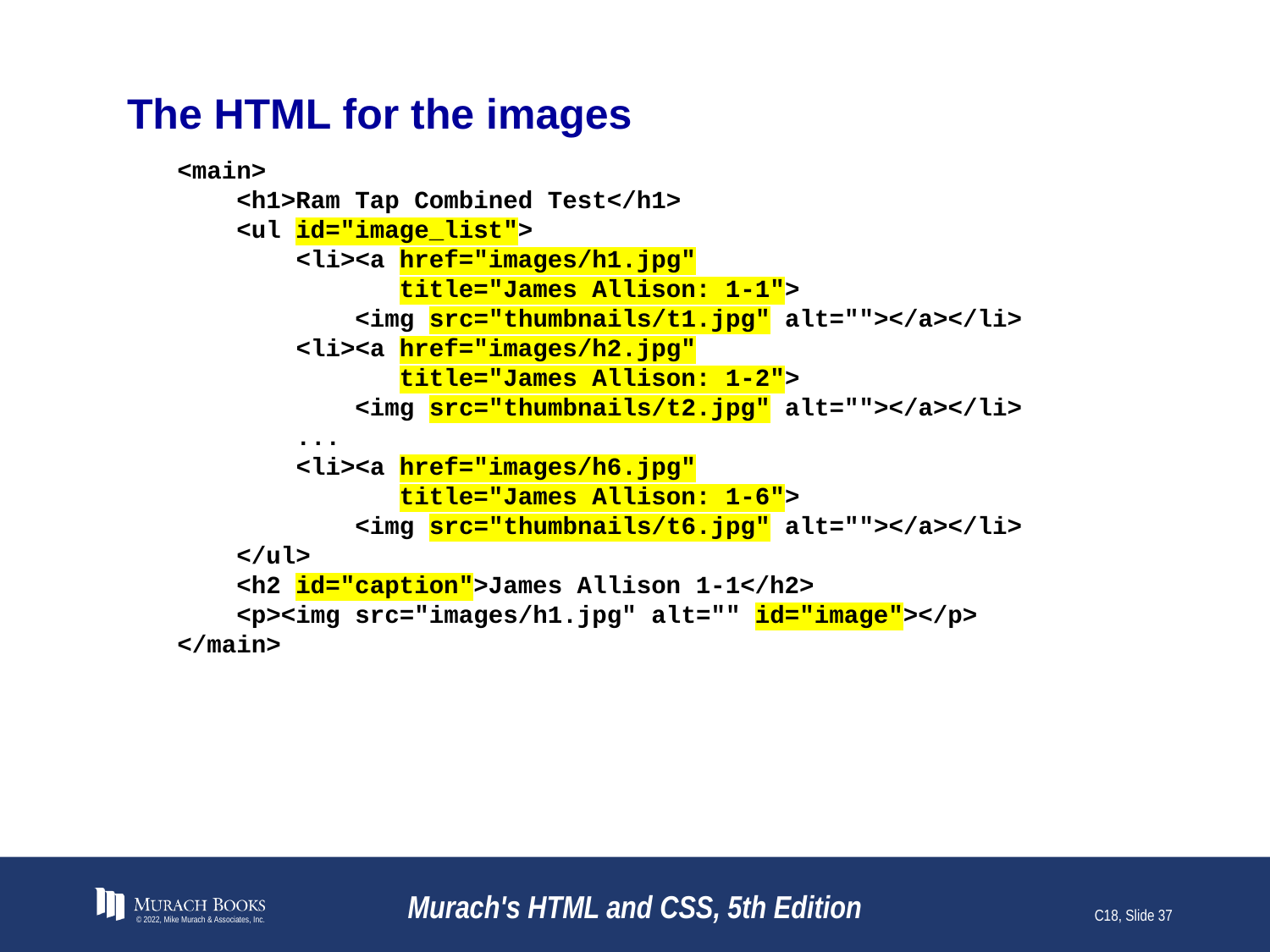

# The HTML for the images
<main>
    <h1>Ram Tap Combined Test</h1>
    <ul id="image_list">
        <li><a href="images/h1.jpg"
               title="James Allison: 1-1">
            <img src="thumbnails/t1.jpg" alt=""></a></li>
        <li><a href="images/h2.jpg"
               title="James Allison: 1-2">
            <img src="thumbnails/t2.jpg" alt=""></a></li>
        ...
        <li><a href="images/h6.jpg"
               title="James Allison: 1-6">
            <img src="thumbnails/t6.jpg" alt=""></a></li>
    </ul>
    <h2 id="caption">James Allison 1-1</h2>
    <p><img src="images/h1.jpg" alt="" id="image"></p>
</main>

© 2022, Mike Murach & Associates, Inc.
Murach's HTML and CSS, 5th Edition

C18, Slide 37